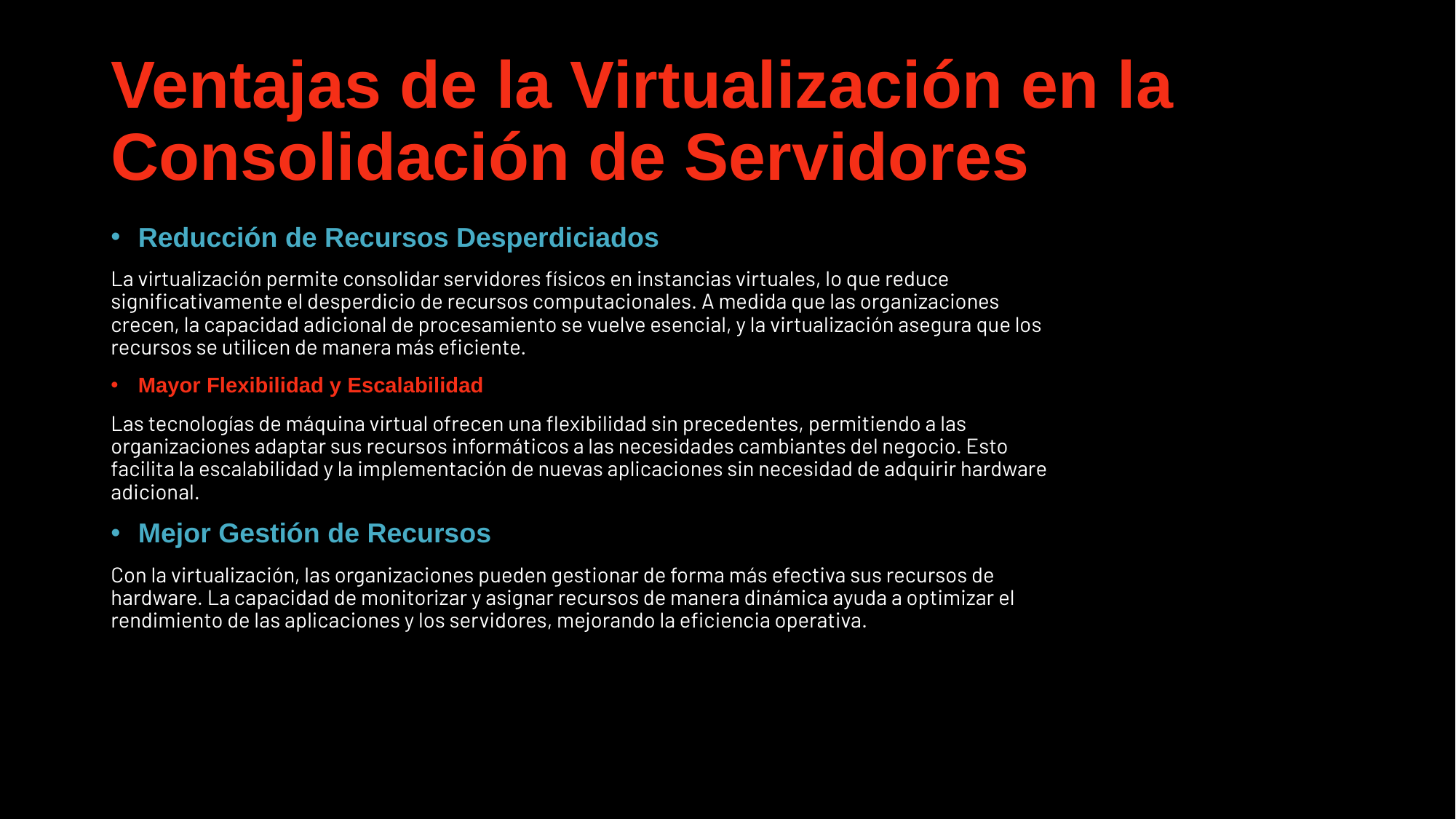

# Ventajas de la Virtualización en la Consolidación de Servidores
Reducción de Recursos Desperdiciados
La virtualización permite consolidar servidores físicos en instancias virtuales, lo que reduce significativamente el desperdicio de recursos computacionales. A medida que las organizaciones crecen, la capacidad adicional de procesamiento se vuelve esencial, y la virtualización asegura que los recursos se utilicen de manera más eficiente.
Mayor Flexibilidad y Escalabilidad
Las tecnologías de máquina virtual ofrecen una flexibilidad sin precedentes, permitiendo a las organizaciones adaptar sus recursos informáticos a las necesidades cambiantes del negocio. Esto facilita la escalabilidad y la implementación de nuevas aplicaciones sin necesidad de adquirir hardware adicional.
Mejor Gestión de Recursos
Con la virtualización, las organizaciones pueden gestionar de forma más efectiva sus recursos de hardware. La capacidad de monitorizar y asignar recursos de manera dinámica ayuda a optimizar el rendimiento de las aplicaciones y los servidores, mejorando la eficiencia operativa.